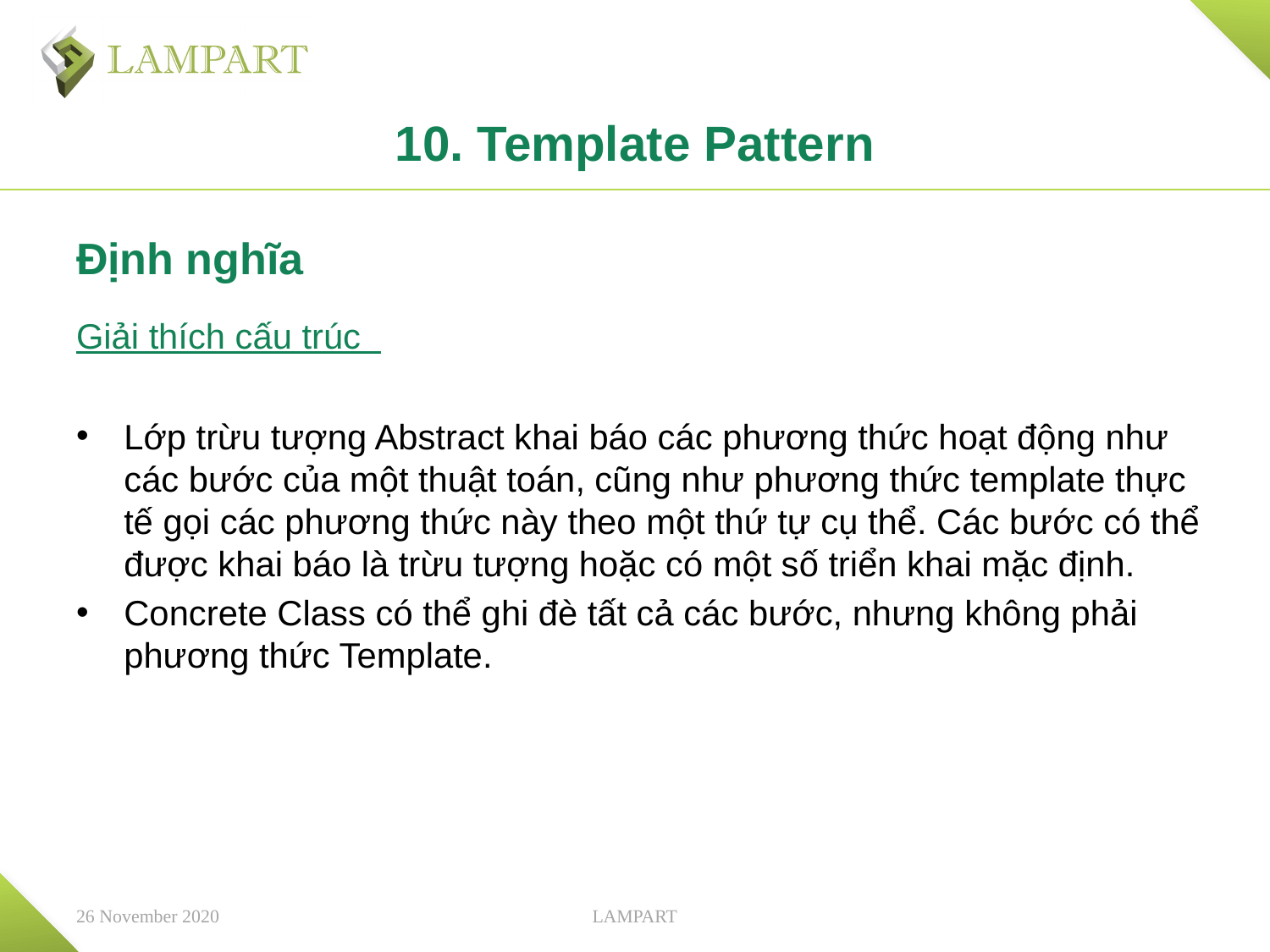

# 10. Template Pattern
Định nghĩa
Giải thích cấu trúc
Lớp trừu tượng Abstract khai báo các phương thức hoạt động như các bước của một thuật toán, cũng như phương thức template thực tế gọi các phương thức này theo một thứ tự cụ thể. Các bước có thể được khai báo là trừu tượng hoặc có một số triển khai mặc định.
Concrete Class có thể ghi đè tất cả các bước, nhưng không phải phương thức Template.
26 November 2020
LAMPART
4